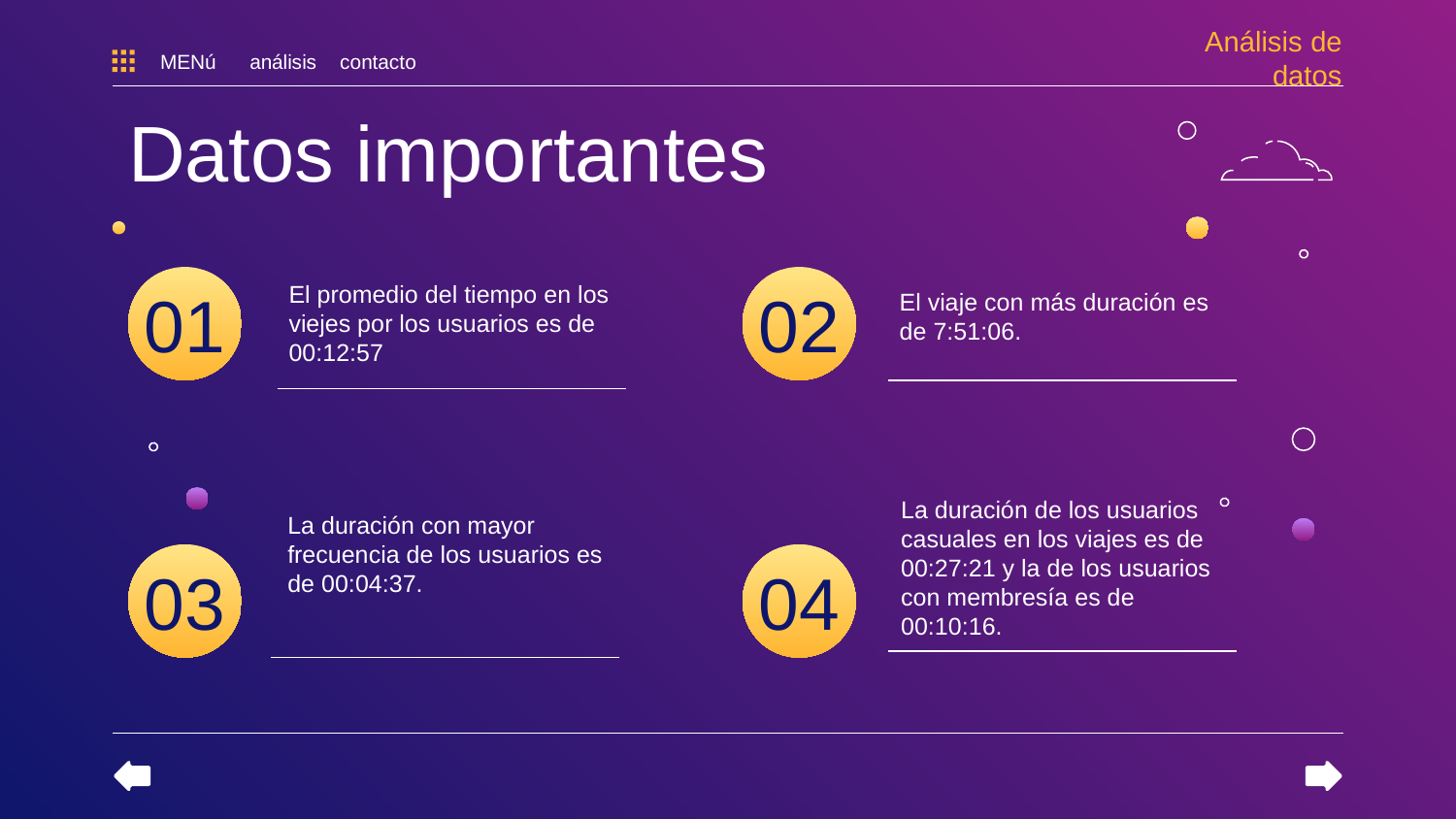

Análisis de datos
MENú
análisis
contacto

Datos importantes

El promedio del tiempo en los viejes por los usuarios es de 00:12:57

El viaje con más duración es de 7:51:06.
01
02

La duración de los usuarios casuales en los viajes es de 00:27:21 y la de los usuarios con membresía es de 00:10:16.

La duración con mayor frecuencia de los usuarios es de 00:04:37.

03
04